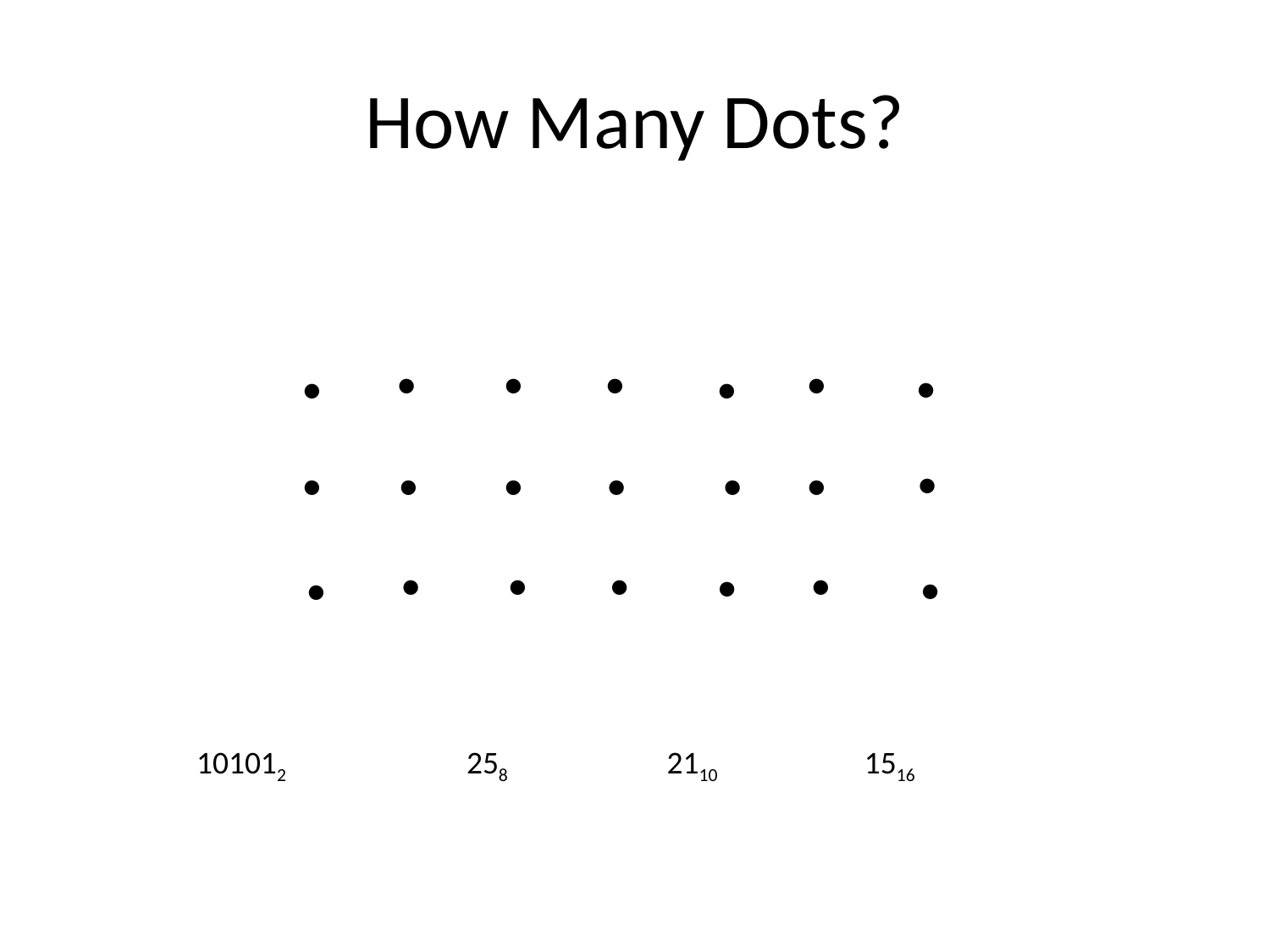

# How Many Dots?
●
●
●
●
●
●
●
●
●
●
●
●
●
●
●
●
●
●
●
●
●
101012
258
2110
1516